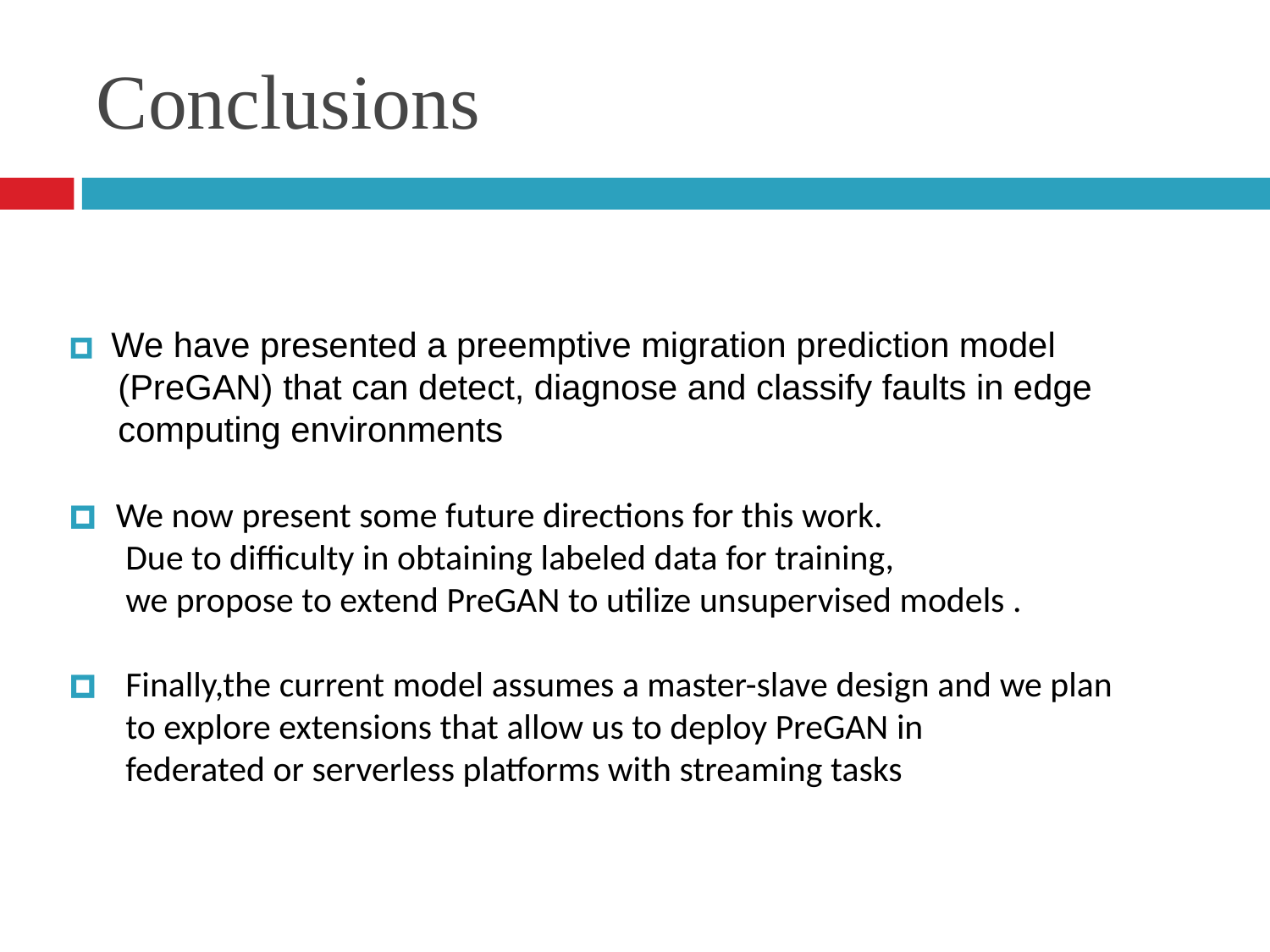

Conclusions
🞑  We have presented a preemptive migration prediction model
     (PreGAN) that can detect, diagnose and classify faults in edge
     computing environments

🞑  We now present some future directions for this work.
       Due to difficulty in obtaining labeled data for training,
       we propose to extend PreGAN to utilize unsupervised models .

🞑   Finally,the current model assumes a master-slave design and we plan
       to explore extensions that allow us to deploy PreGAN in
       federated or serverless platforms with streaming tasks